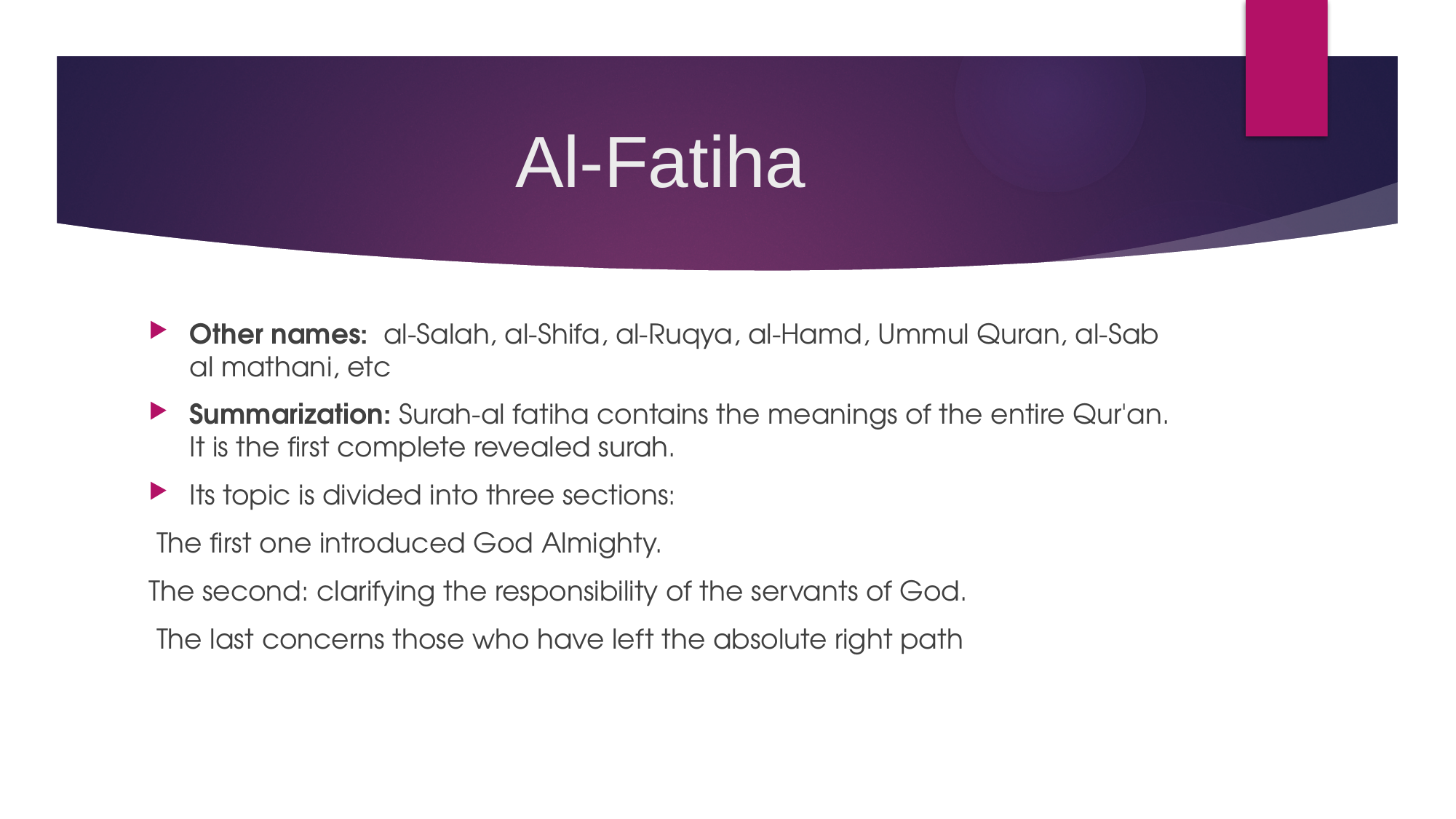

# Al-Fatiha
Other names:  al-Salah, al-Shifa, al-Ruqya, al-Hamd, Ummul Quran, al-Sab al mathani, etc
Summarization: Surah-al fatiha contains the meanings of the entire Qur'an. It is the first complete revealed surah.
Its topic is divided into three sections:
 The first one introduced God Almighty.
The second: clarifying the responsibility of the servants of God.
 The last concerns those who have left the absolute right path